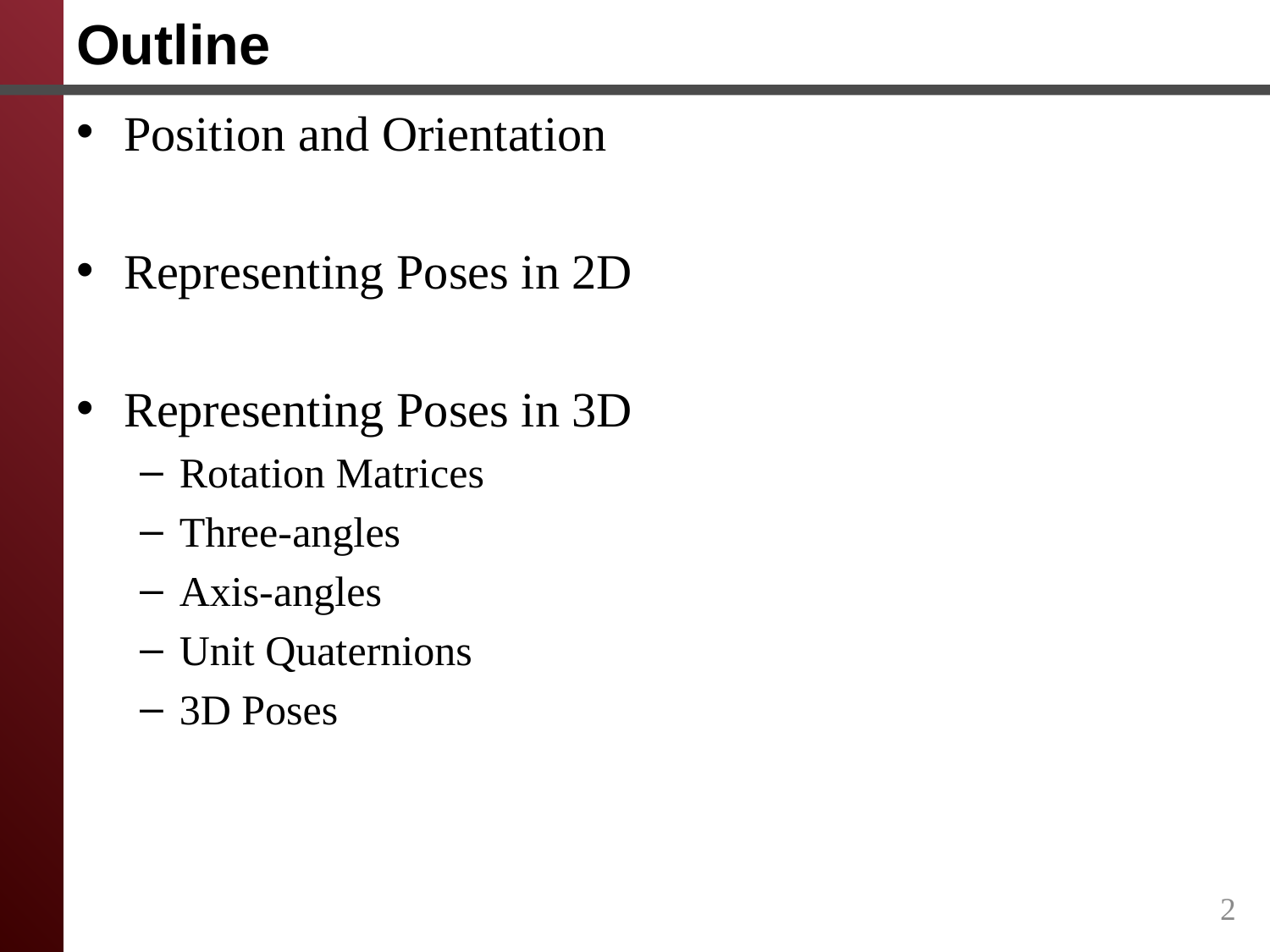

# Outline
Position and Orientation

Representing Poses in 2D

Representing Poses in 3D
Rotation Matrices
Three-angles
Axis-angles
Unit Quaternions
3D Poses

2